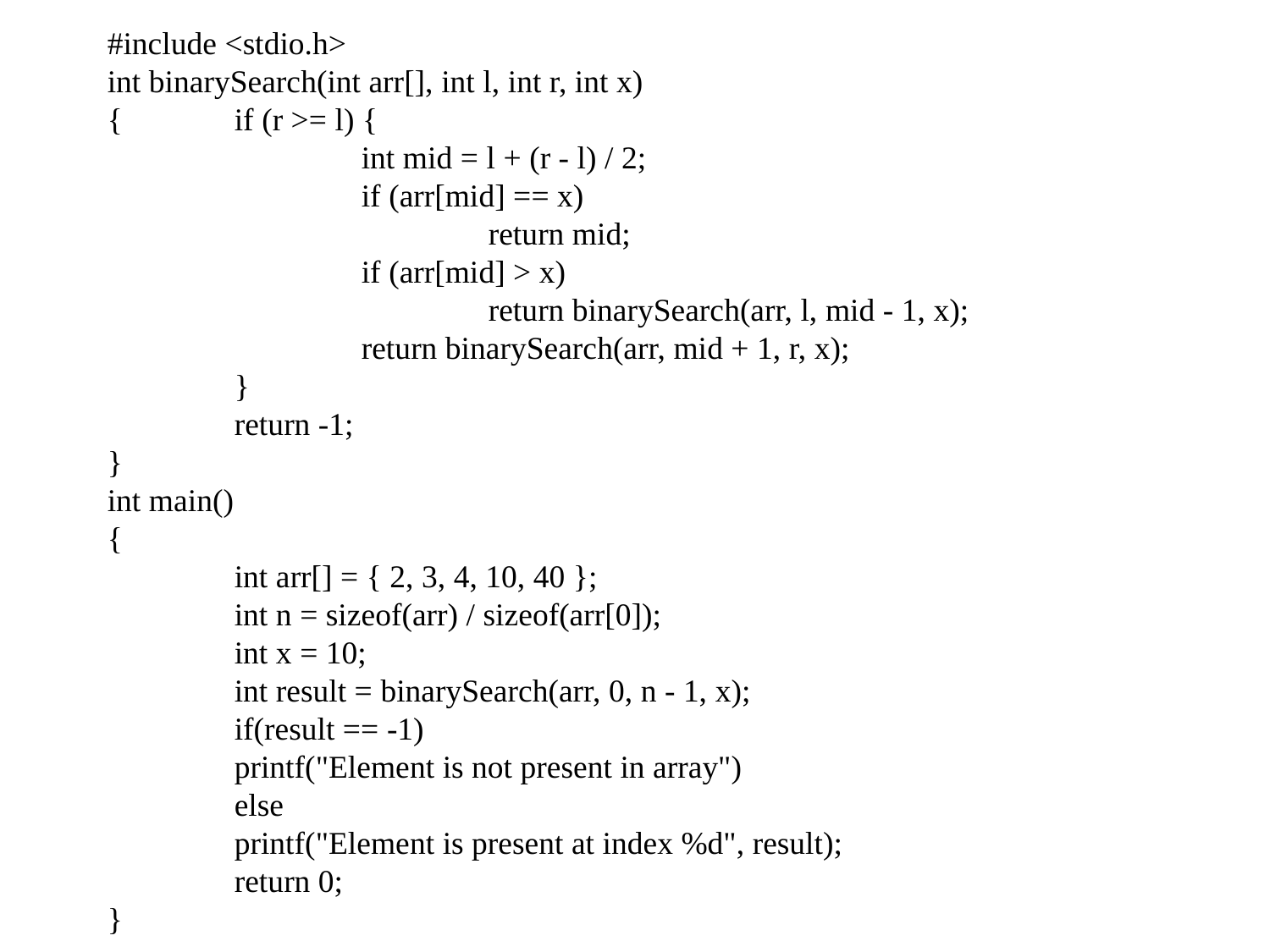

#include <stdio.h>
int binarySearch(int arr[], int l, int r, int x)
{	if (r >= l) {
		int mid = l + (r - l) / 2;
		if (arr[mid] == x)
			return mid;
		if (arr[mid] > x)
			return binarySearch(arr, l, mid - 1, x);
		return binarySearch(arr, mid + 1, r, x);
	}
	return -1;
}
int main()
{
	int arr[] = { 2, 3, 4, 10, 40 };
	int n = sizeof(arr) / sizeof(arr[0]);
	int x = 10;
	int result = binarySearch(arr, 0, n - 1, x);
	if(result == -1)
	printf("Element is not present in array")
	else
	printf("Element is present at index %d", result);
	return 0;
}